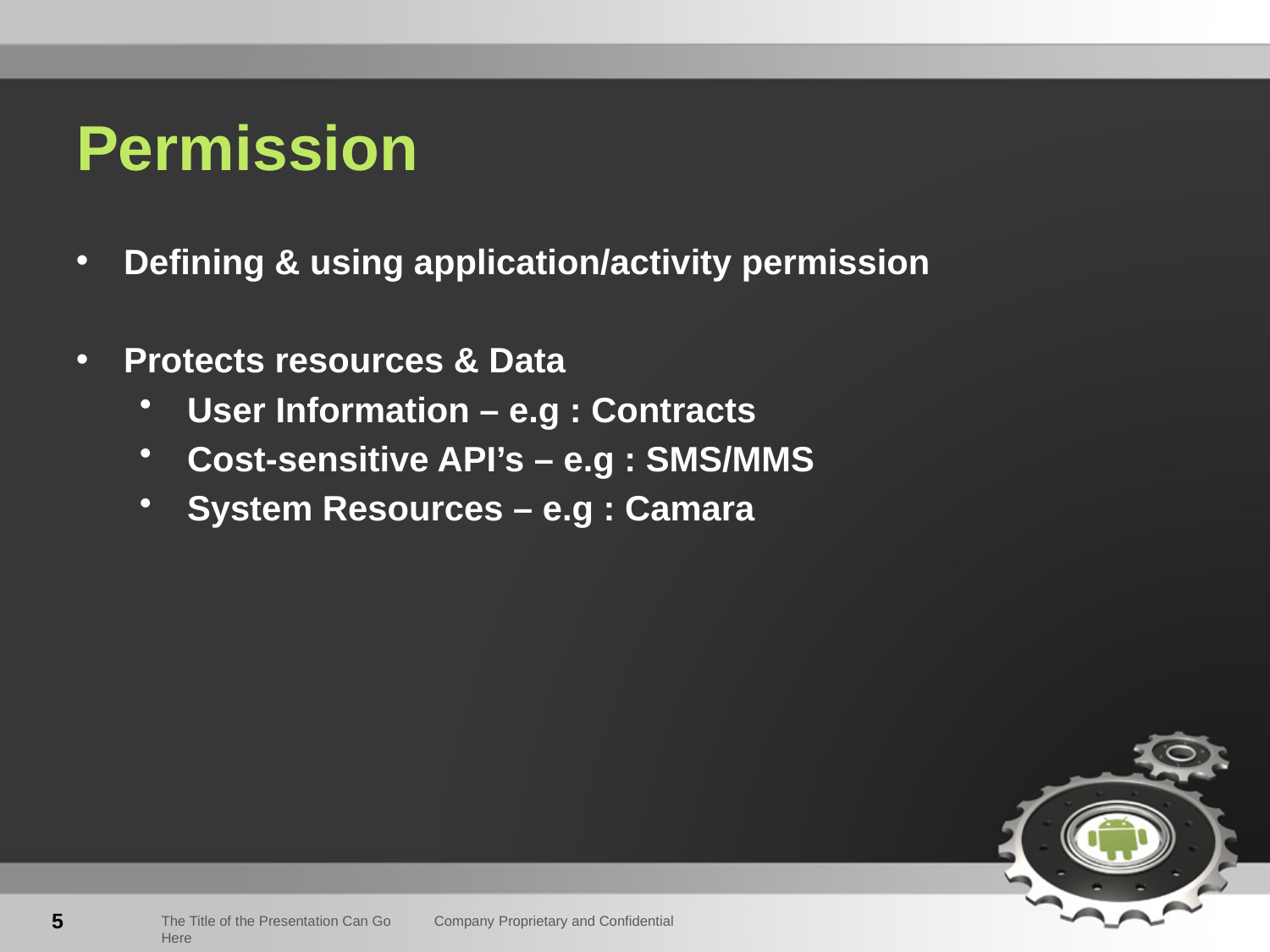

Permission

Defining & using application/activity permission

Protects resources & Data
User Information – e.g : Contracts
Cost-sensitive API’s – e.g : SMS/MMS
System Resources – e.g : Camara